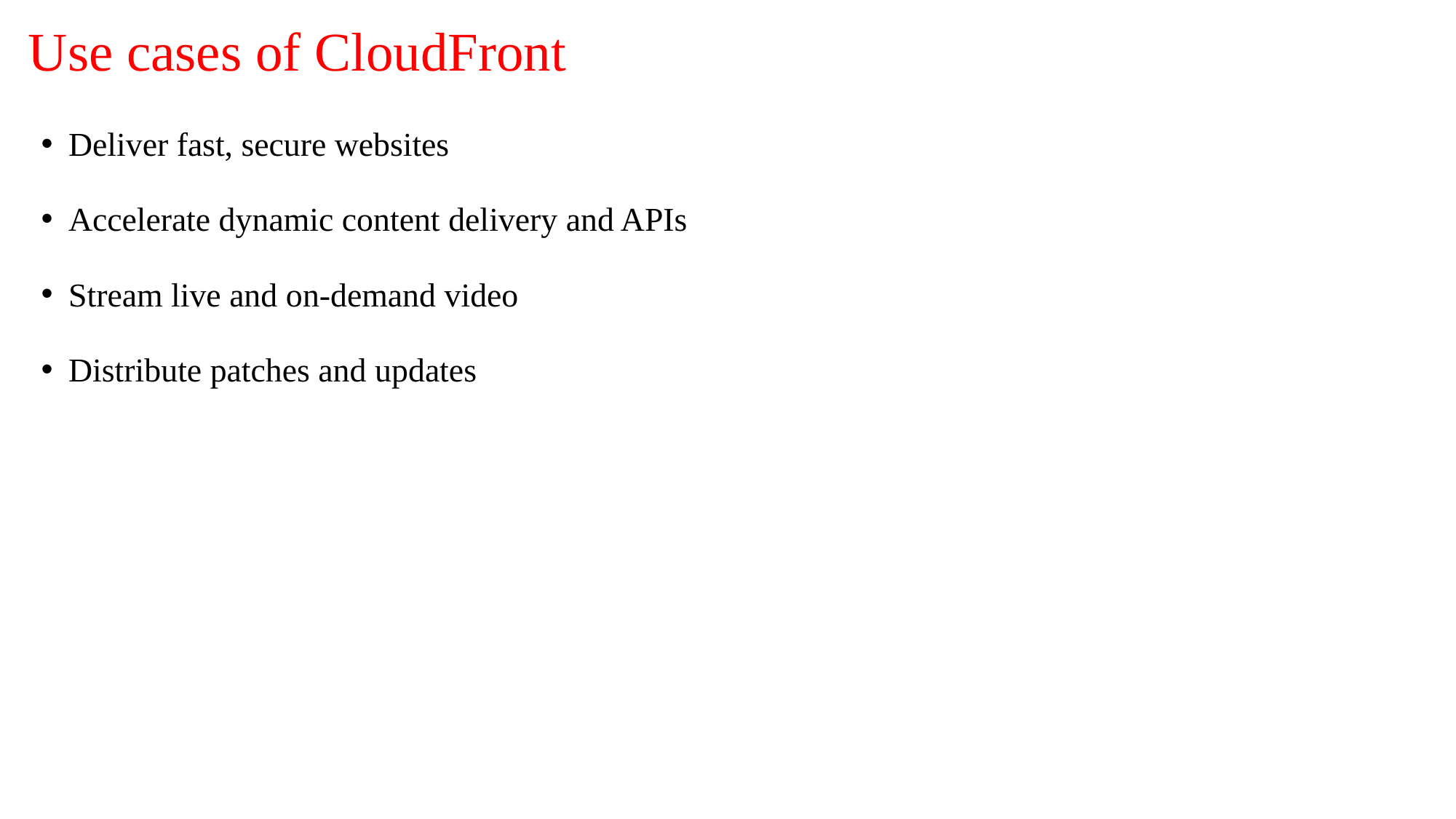

# Use cases of CloudFront
Deliver fast, secure websites
Accelerate dynamic content delivery and APIs
Stream live and on-demand video
Distribute patches and updates